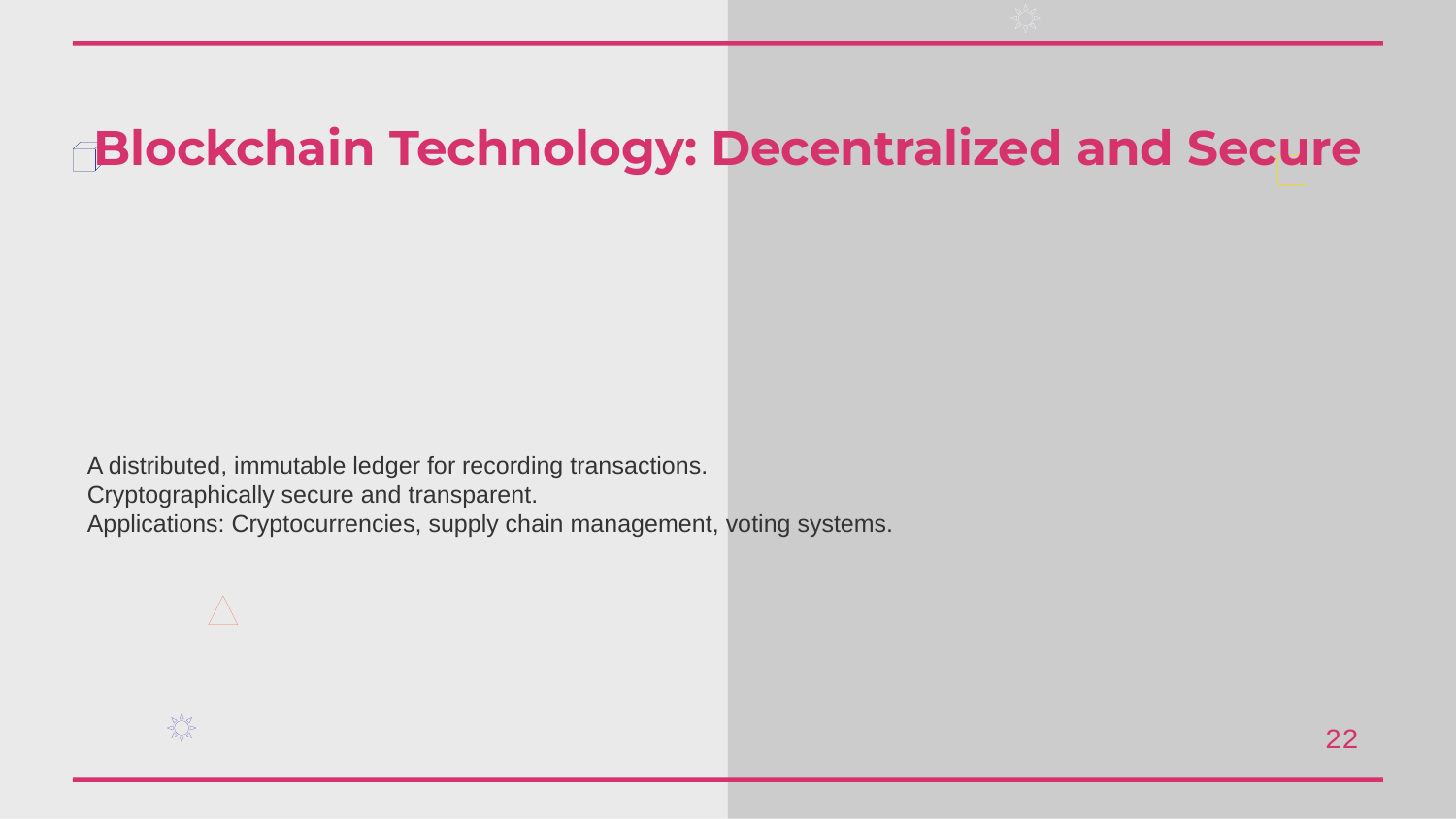

Blockchain Technology: Decentralized and Secure

A distributed, immutable ledger for recording transactions.
Cryptographically secure and transparent.
Applications: Cryptocurrencies, supply chain management, voting systems.

22